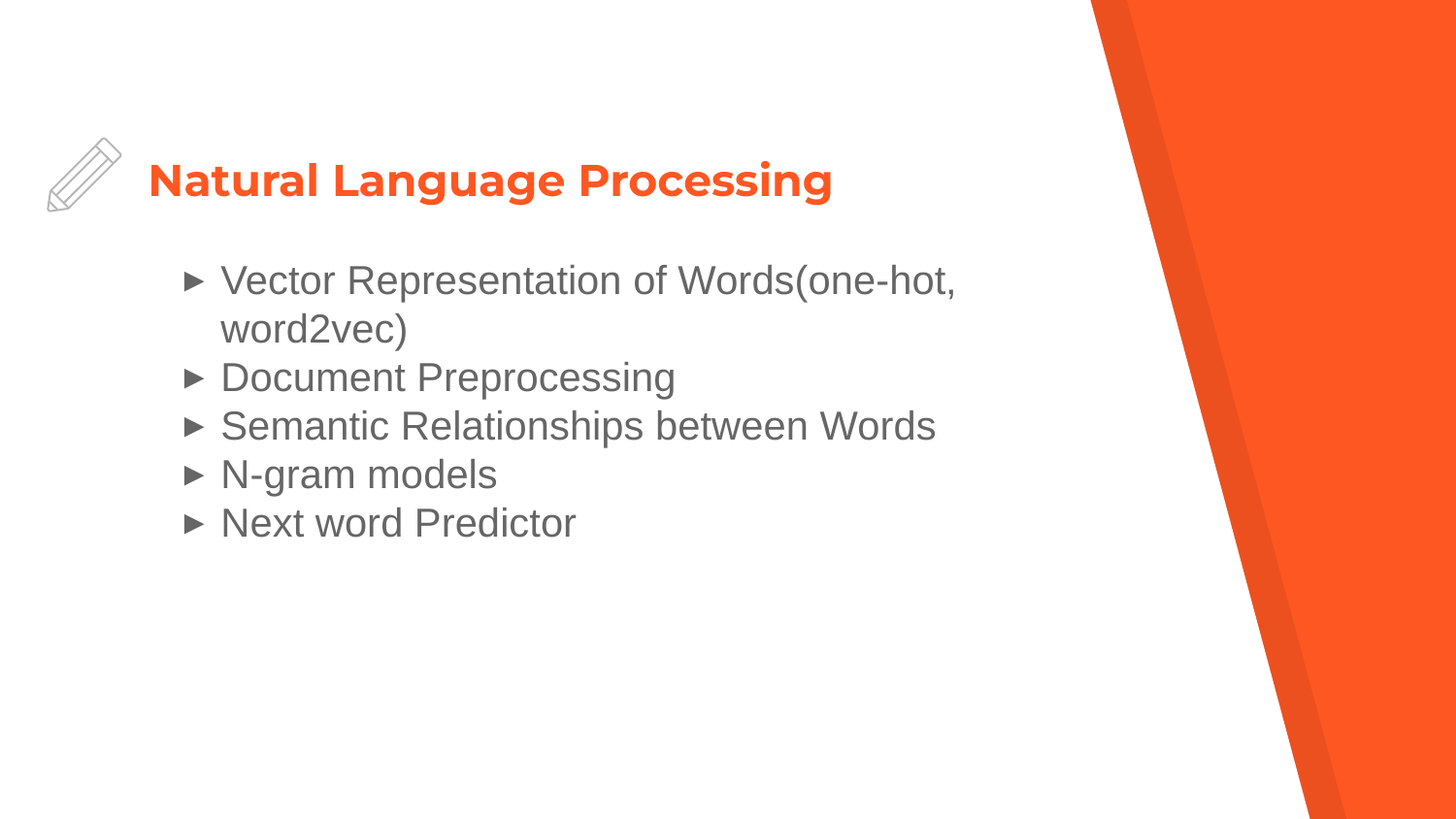

# Natural Language Processing
Vector Representation of Words(one-hot, word2vec)
Document Preprocessing
Semantic Relationships between Words
N-gram models
Next word Predictor